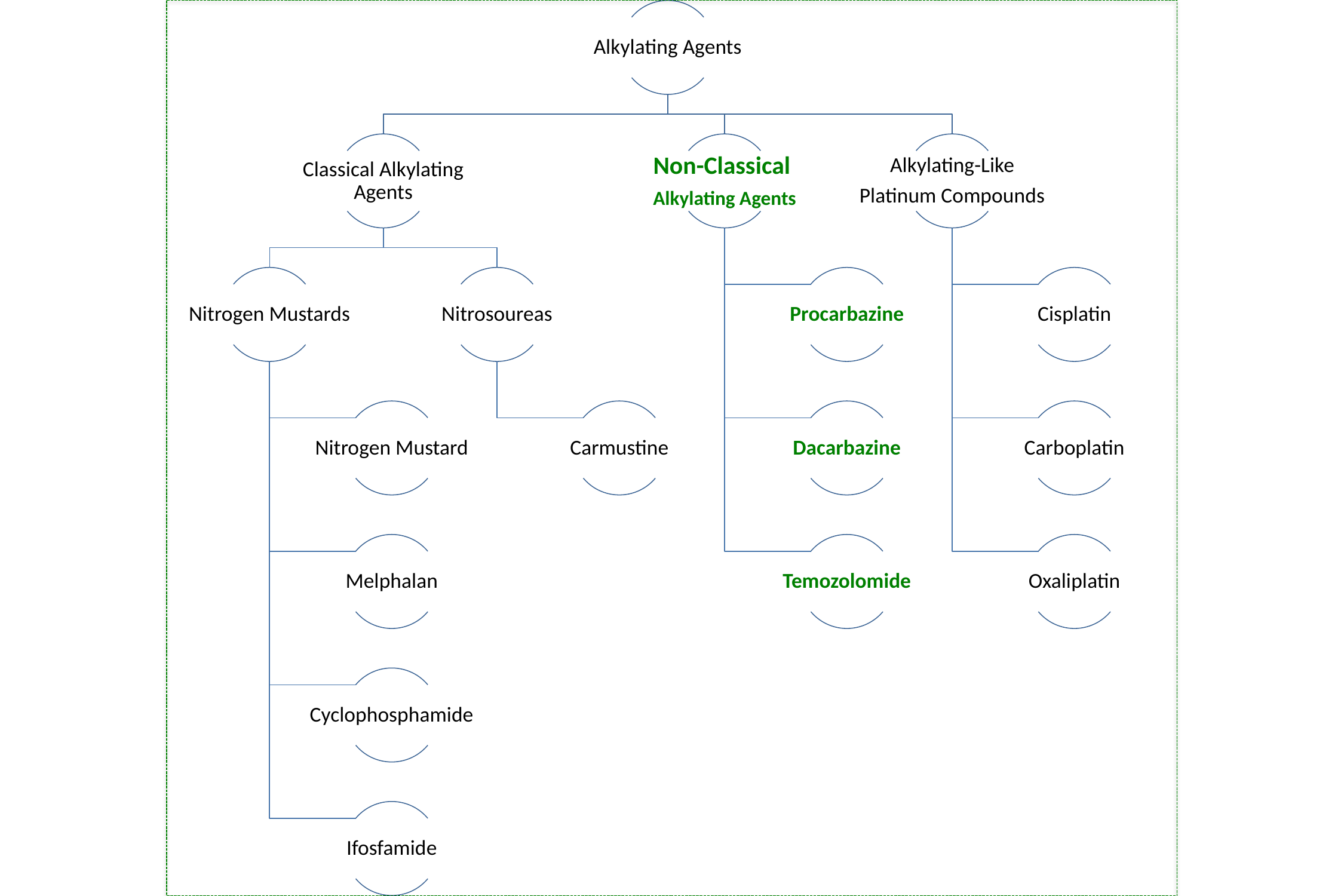

Alkylating Agents
Classical Alkylating Agents
Nitrogen Mustards
Nitrogen Mustard
Melphalan
Cyclophosphamide
Ifosfamide
Nitrosoureas
Carmustine
Non-Classical
Alkylating Agents
Procarbazine
Dacarbazine
Temozolomide
Alkylating-Like
Platinum Compounds
Cisplatin
Carboplatin
Oxaliplatin